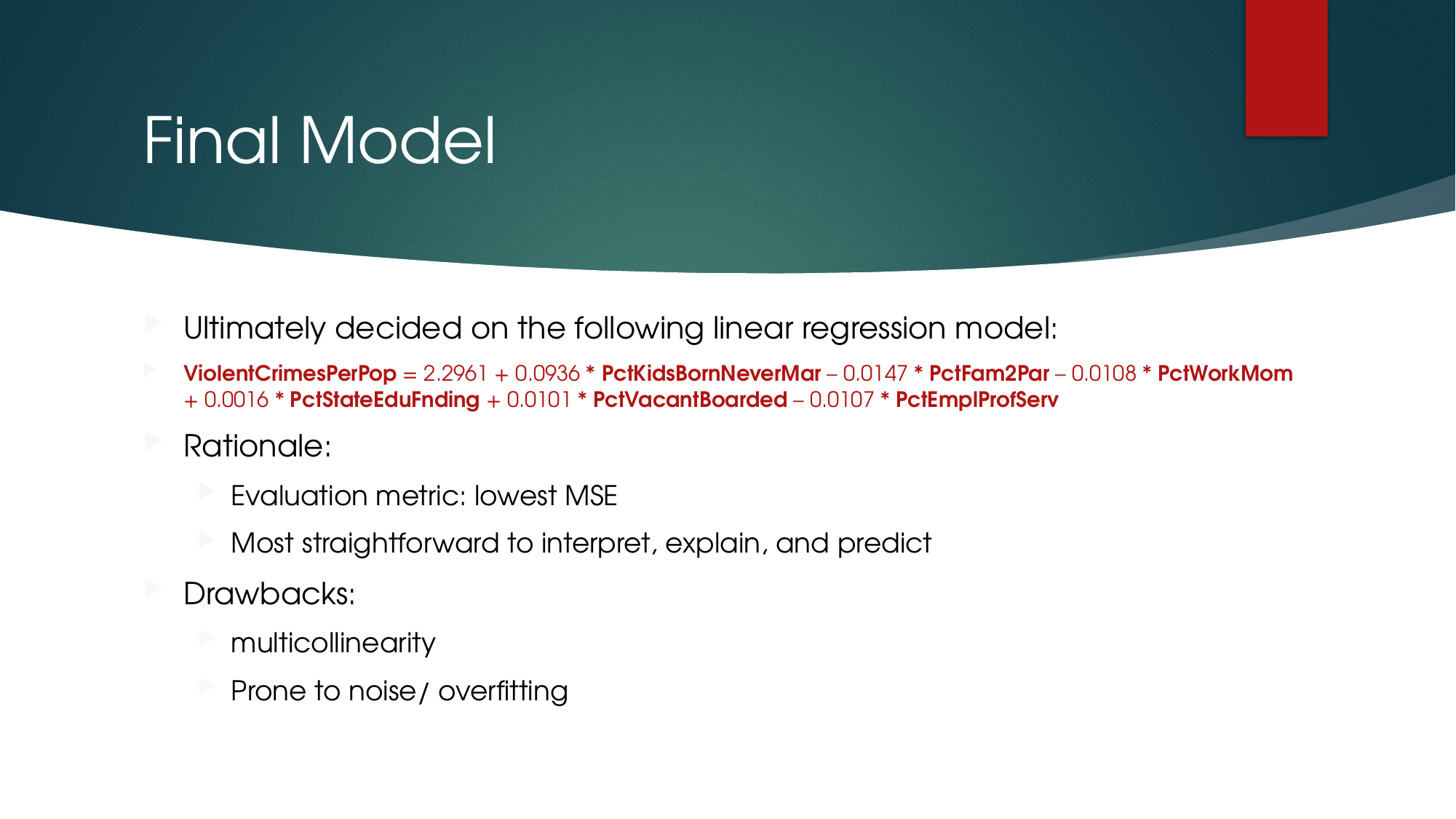

# Final Model

Ultimately decided on the following linear regression model:
ViolentCrimesPerPop = 2.2961 + 0.0936 * PctKidsBornNeverMar – 0.0147 * PctFam2Par – 0.0108 * PctWorkMom + 0.0016 * PctStateEduFnding + 0.0101 * PctVacantBoarded – 0.0107 * PctEmplProfServ
Rationale:
Evaluation metric: lowest MSE
Most straightforward to interpret, explain, and predict
Drawbacks:
multicollinearity
Prone to noise/ overfitting